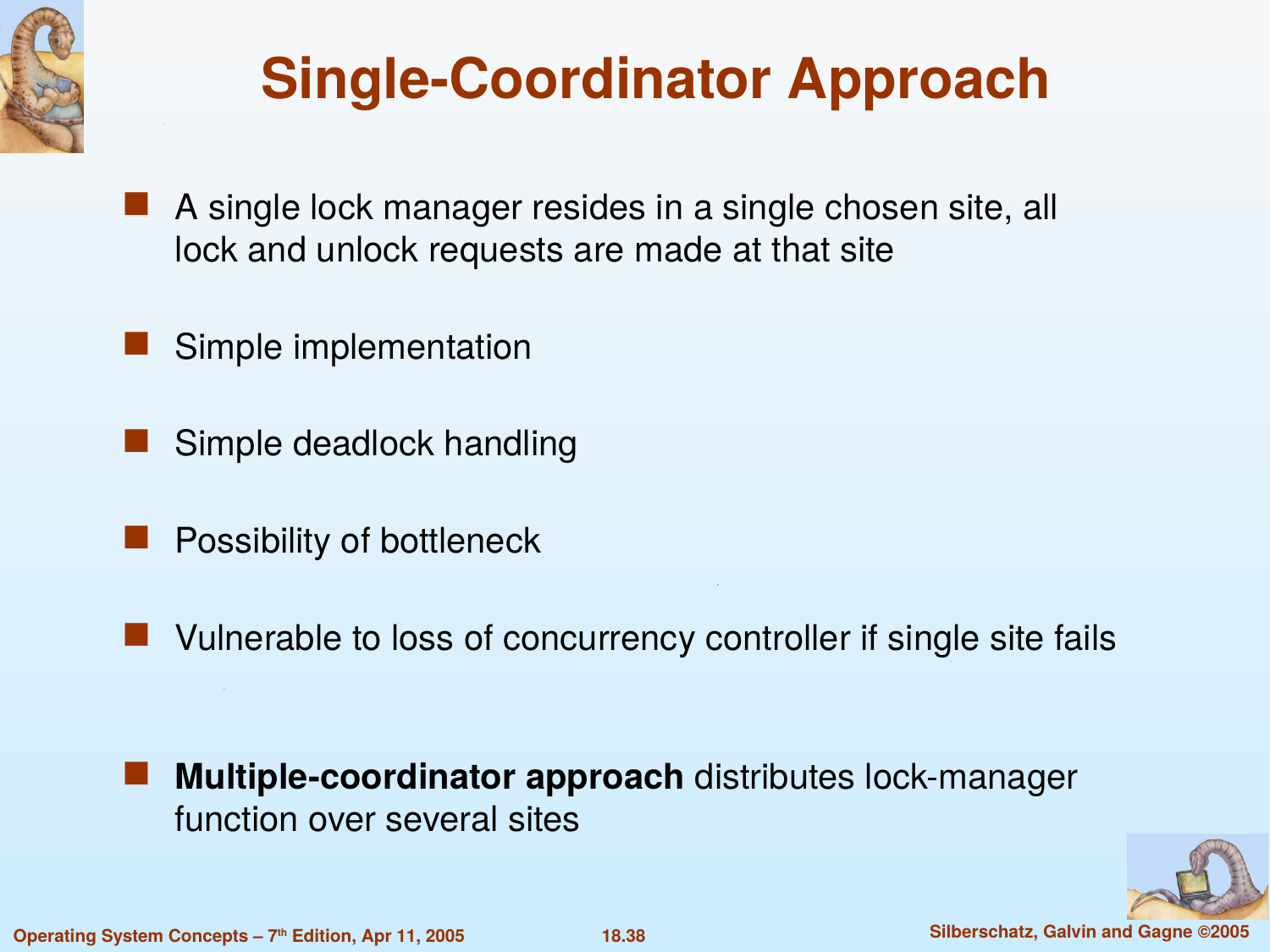

# Single-Coordinator Approach
A single lock manager resides in a single chosen site, all lock and unlock requests are made at that site
Simple implementation
Simple deadlock handling
Possibility of bottleneck
Vulnerable to loss of concurrency controller if single site fails
Multiple-coordinator approach distributes lock-manager function over several sites